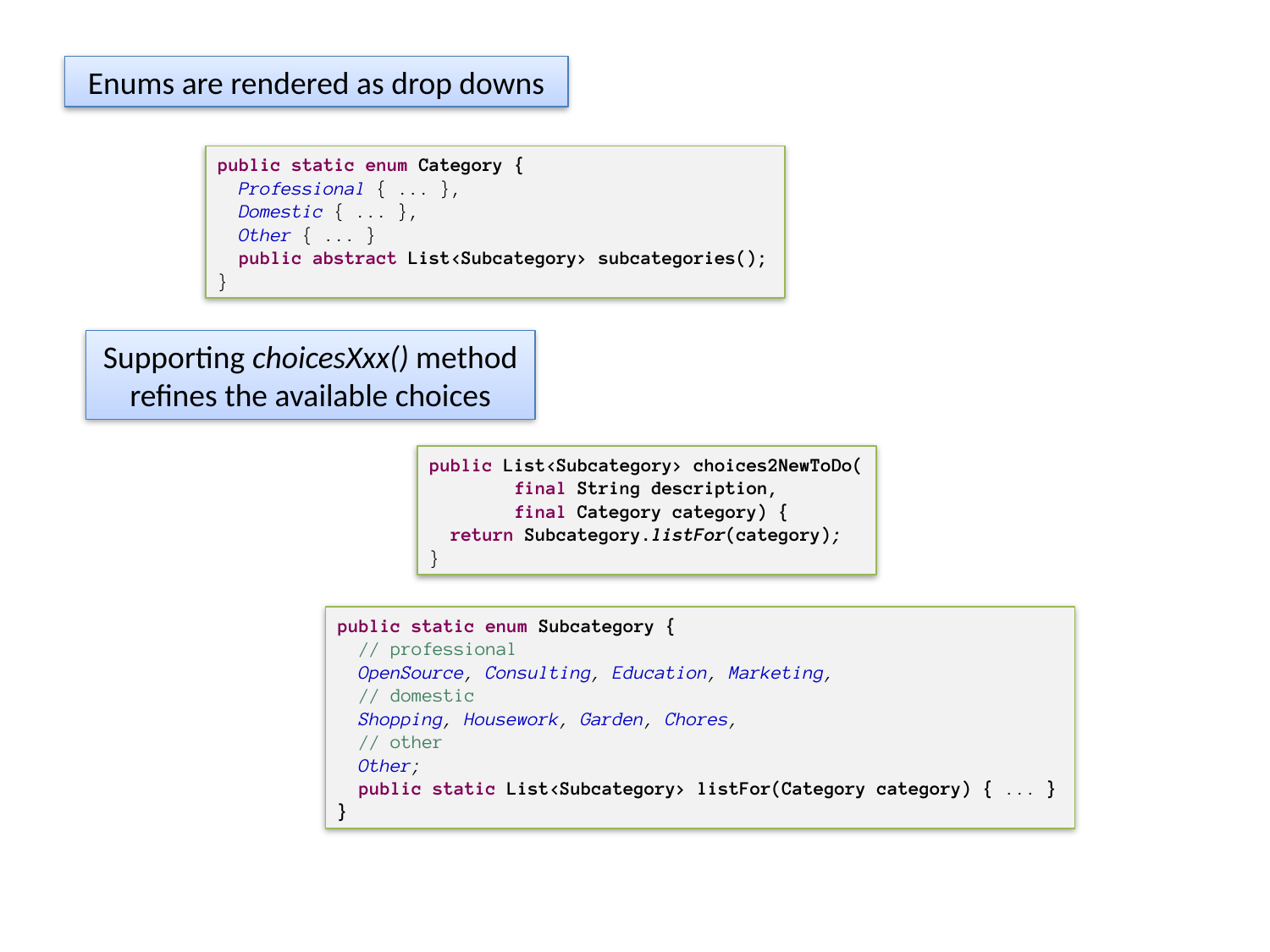

Enums are rendered as drop downs
public static enum Category {
  Professional { ... },
  Domestic { ... },
  Other { ... }
  public abstract List<Subcategory> subcategories();
}
Supporting choicesXxx() method
refines the available choices
public List<Subcategory> choices2NewToDo(
        final String description,
        final Category category) {
  return Subcategory.listFor(category);
}
public static enum Subcategory {
  // professional
  OpenSource, Consulting, Education, Marketing,
  // domestic
  Shopping, Housework, Garden, Chores,
  // other
  Other;
  public static List<Subcategory> listFor(Category category) { ... }
}